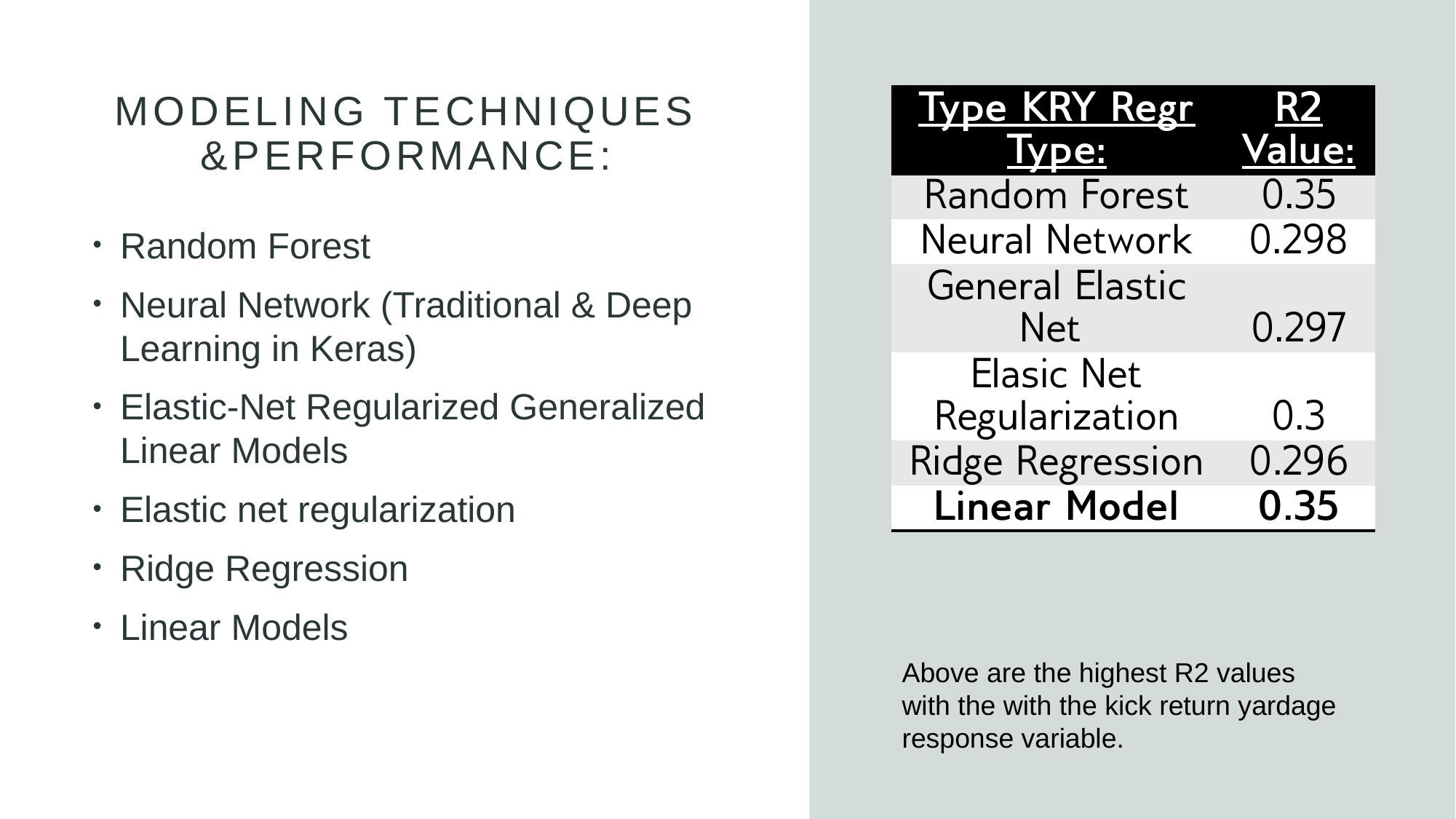

# Modeling Techniques &Performance:
| Type KRY Regr Type: | R2 Value: |
| --- | --- |
| Random Forest | 0.35 |
| Neural Network | 0.298 |
| General Elastic Net | 0.297 |
| Elasic Net Regularization | 0.3 |
| Ridge Regression | 0.296 |
| Linear Model | 0.35 |
Random Forest
Neural Network (Traditional & Deep Learning in Keras)
Elastic-Net Regularized Generalized Linear Models
Elastic net regularization
Ridge Regression
Linear Models
Above are the highest R2 values with the with the kick return yardage response variable.